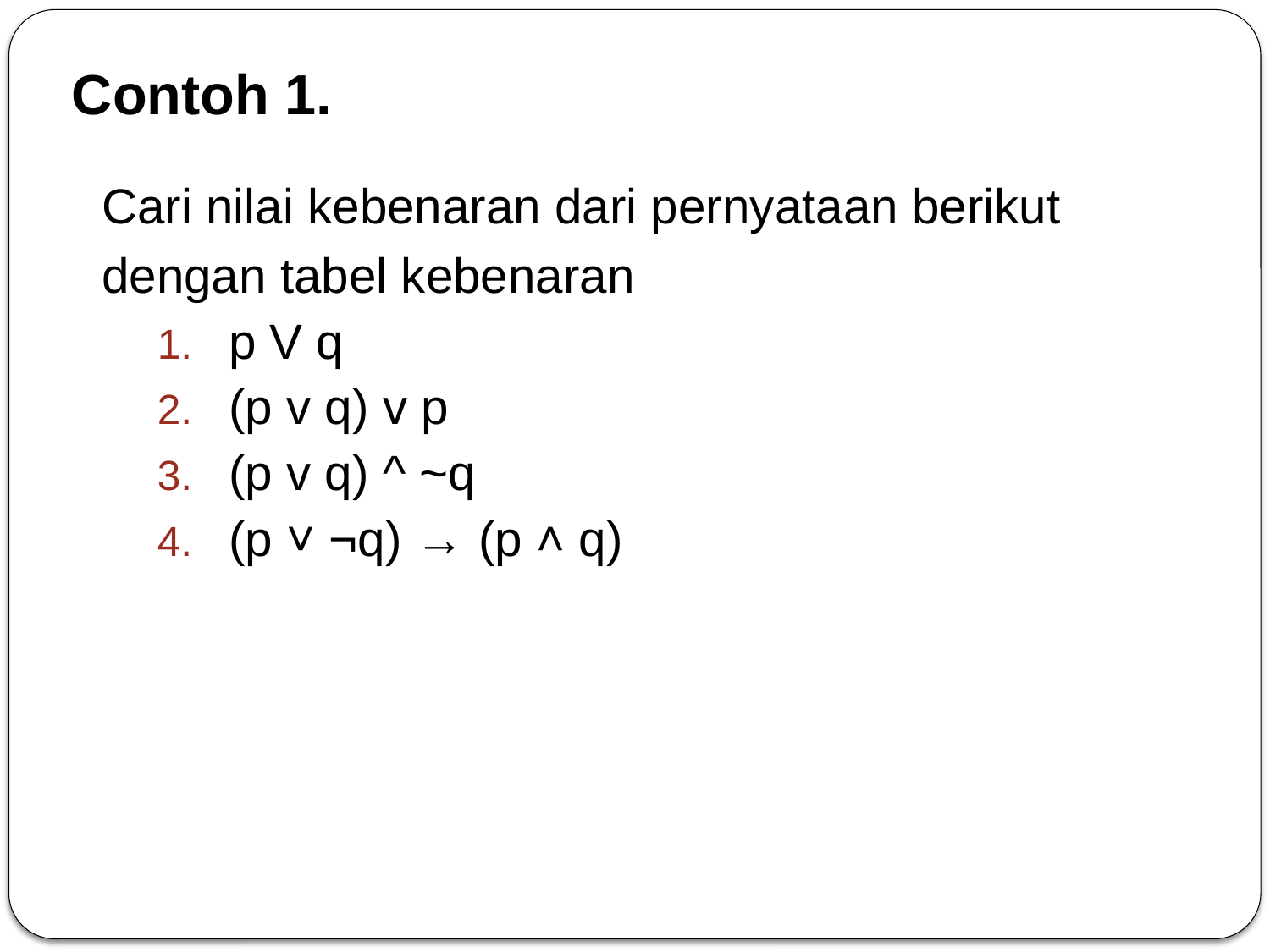

# Contoh 1.
Cari nilai kebenaran dari pernyataan berikut
dengan tabel kebenaran
p V q
(p v q) v p
(p v q) ^ ~q
(p ˅ ¬q) → (p ˄ q)